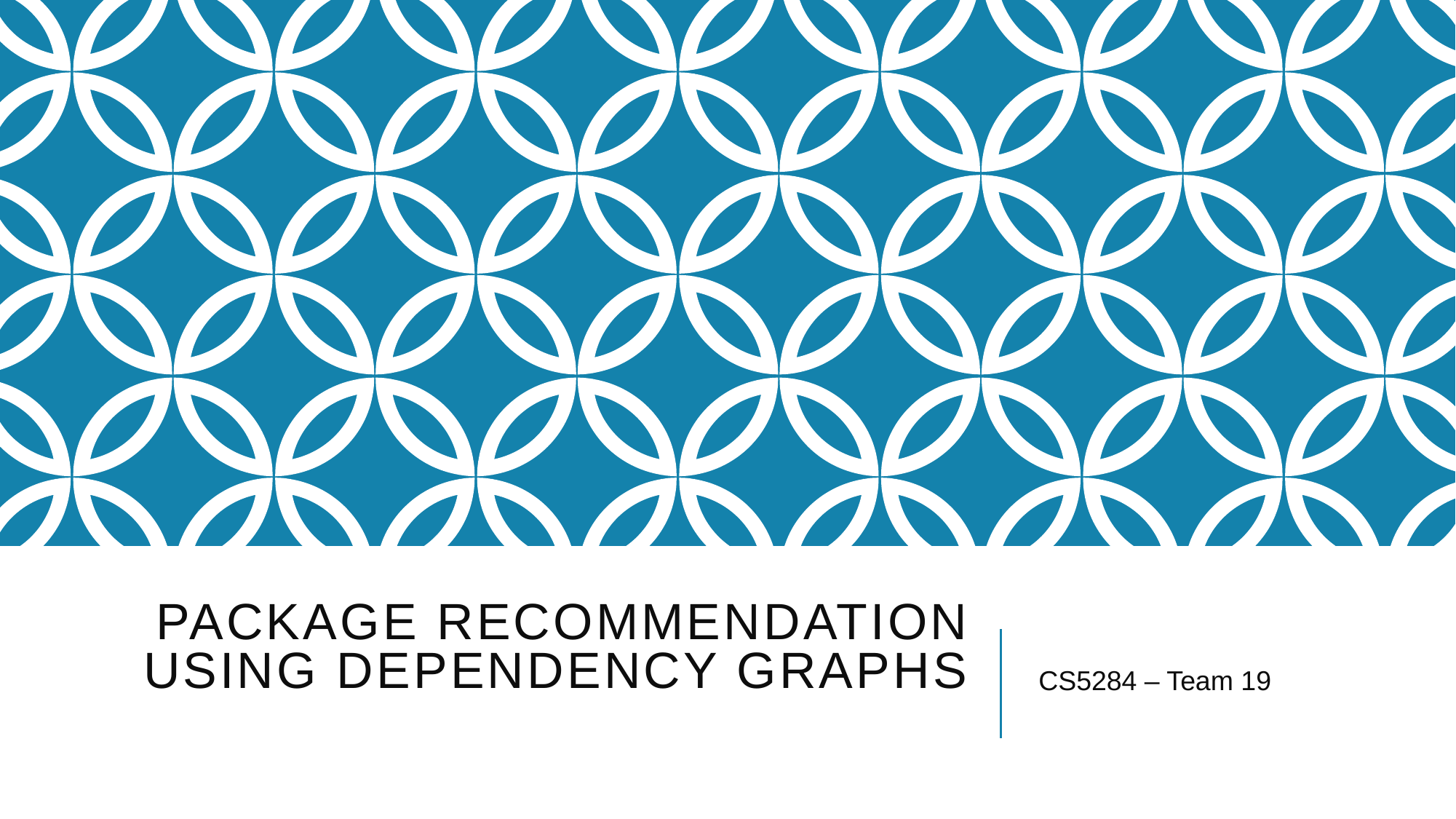

# Package Recommendation Using Dependency Graphs
CS5284 – Team 19